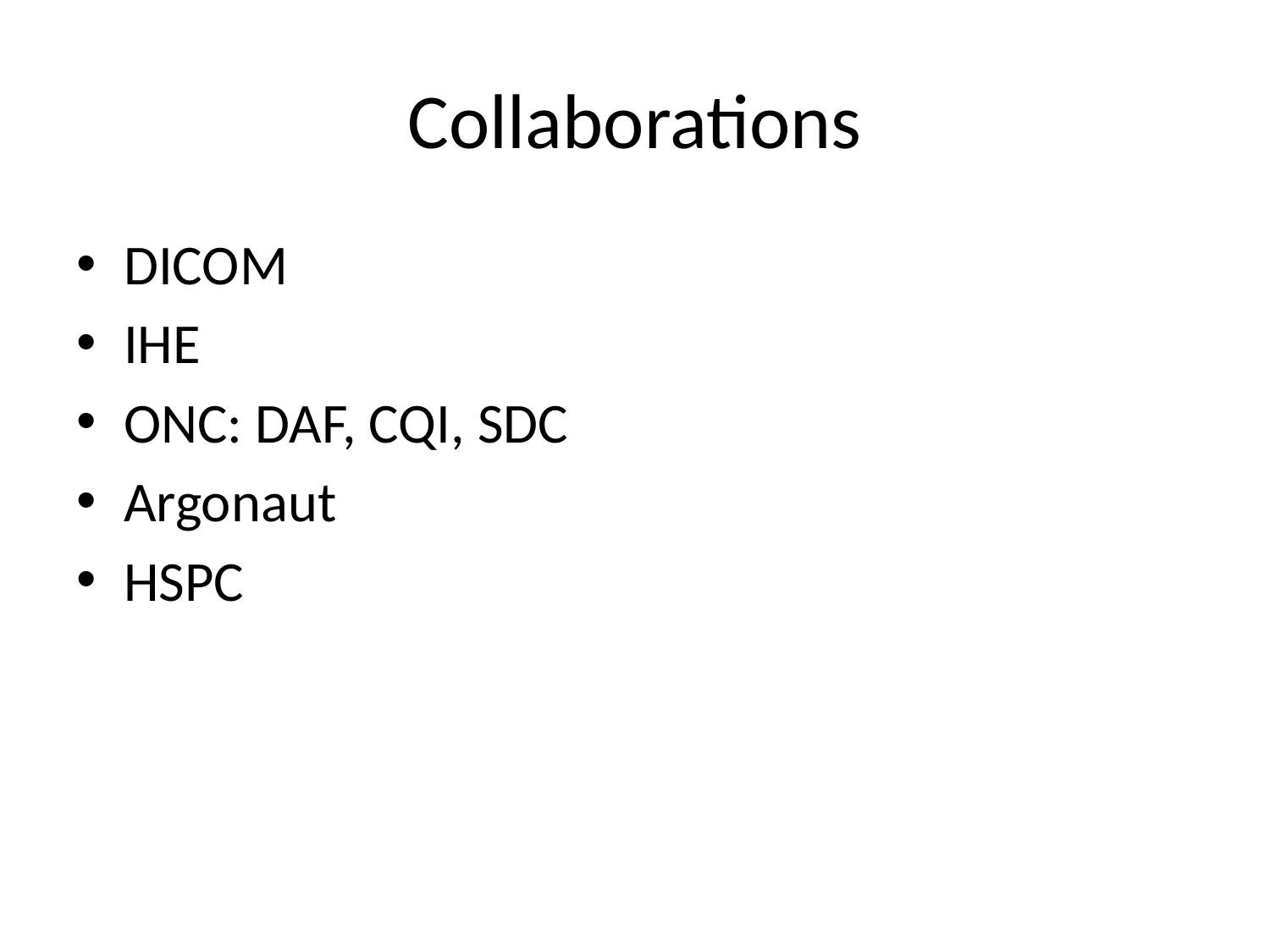

# Collaborations
DICOM
IHE
ONC: DAF, CQI, SDC
Argonaut
HSPC